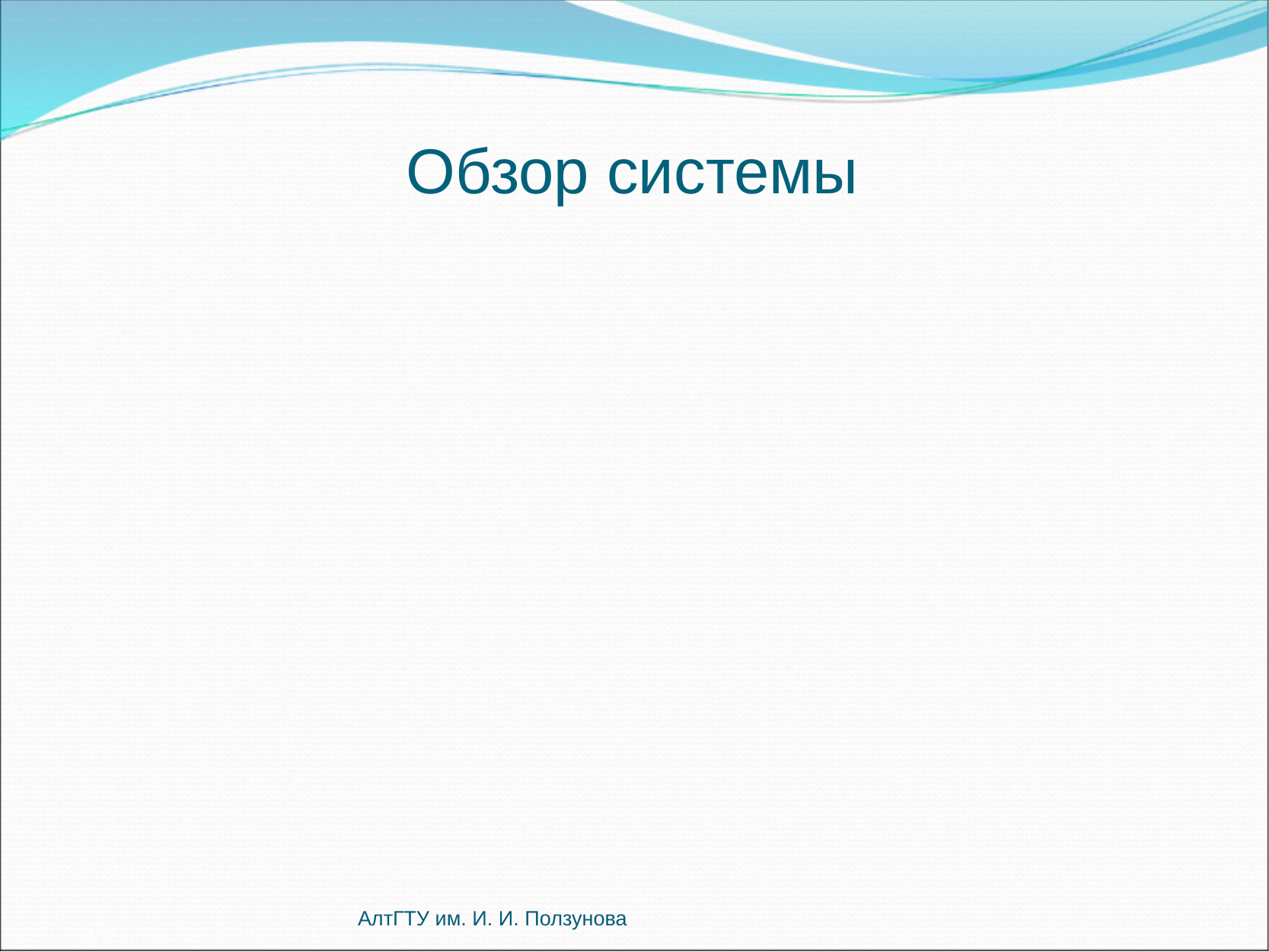

Обзор системы

АлтГТУ им. И. И. Ползунова